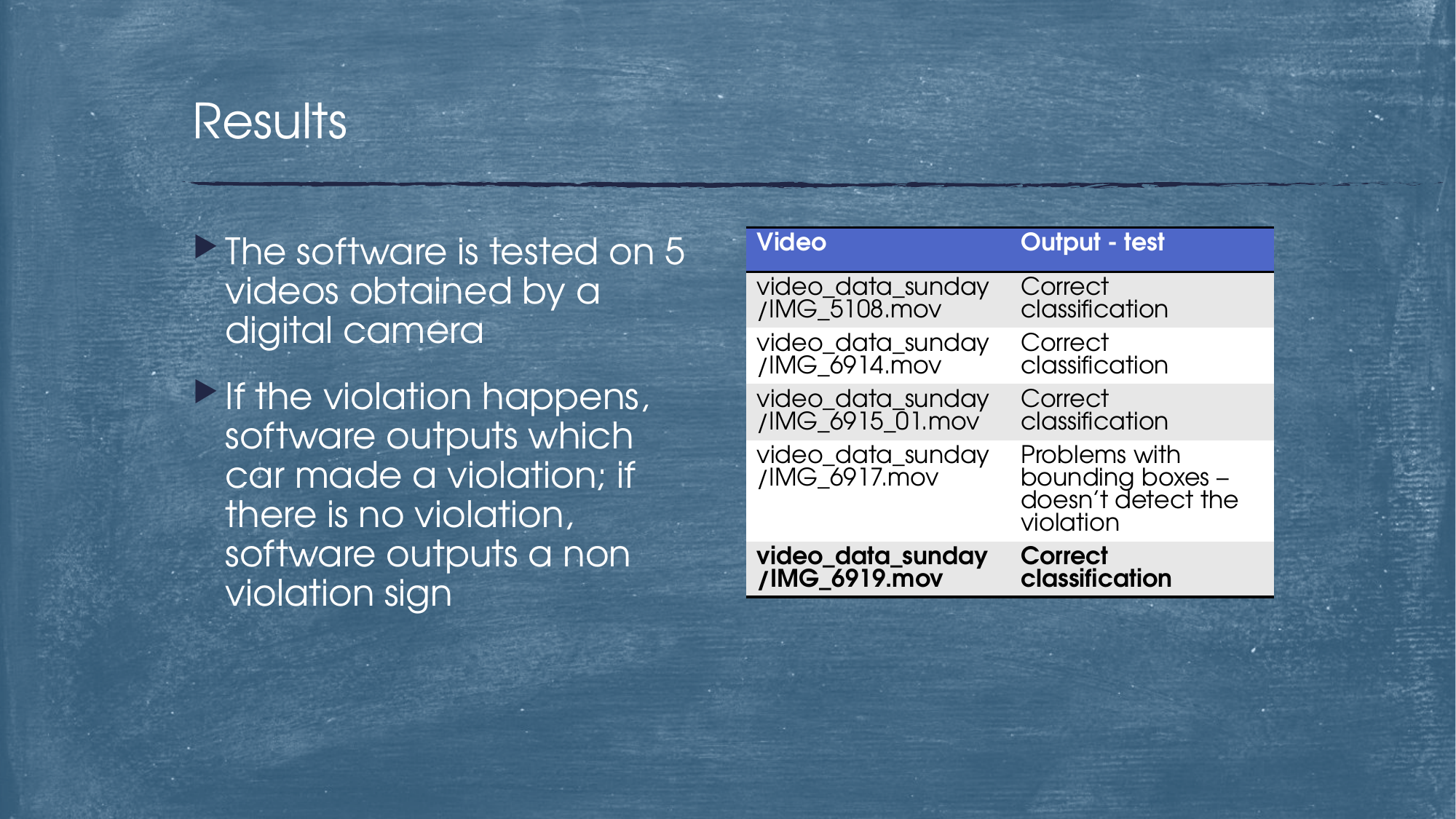

# Results
The software is tested on 5 videos obtained by a digital camera
If the violation happens, software outputs which car made a violation; if there is no violation, software outputs a non violation sign

| Video | Output - test |
| --- | --- |
| video\_data\_sunday/IMG\_5108.mov | Correct classification |
| video\_data\_sunday/IMG\_6914.mov | Correct classification |
| video\_data\_sunday/IMG\_6915\_01.mov | Correct classification |
| video\_data\_sunday/IMG\_6917.mov | Problems with bounding boxes – doesn’t detect the violation |
| video\_data\_sunday/IMG\_6919.mov | Correct classification |